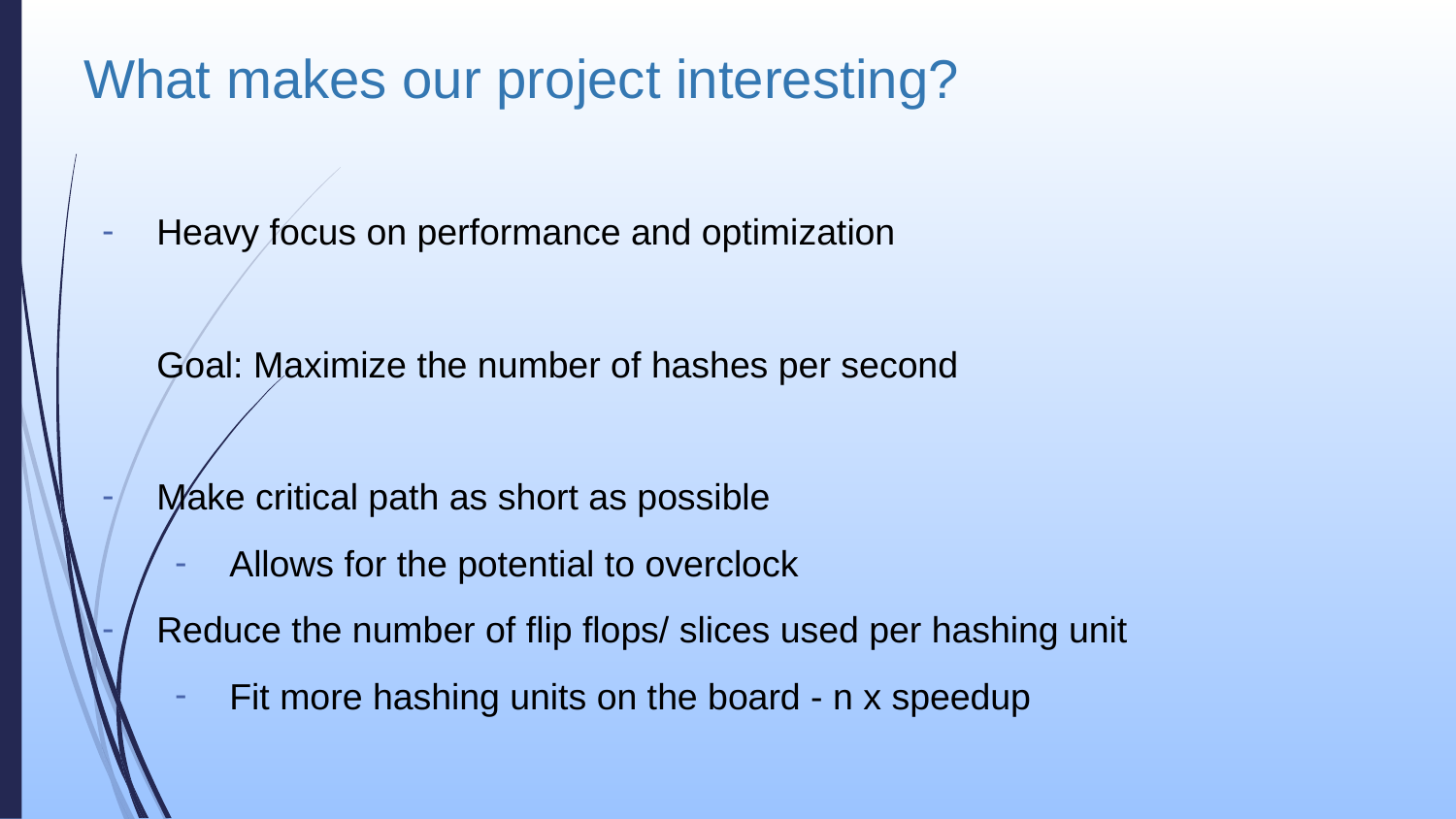

# What makes our project interesting?
Heavy focus on performance and optimization

Goal: Maximize the number of hashes per second

Make critical path as short as possible
Allows for the potential to overclock
Reduce the number of flip flops/ slices used per hashing unit
Fit more hashing units on the board - n x speedup